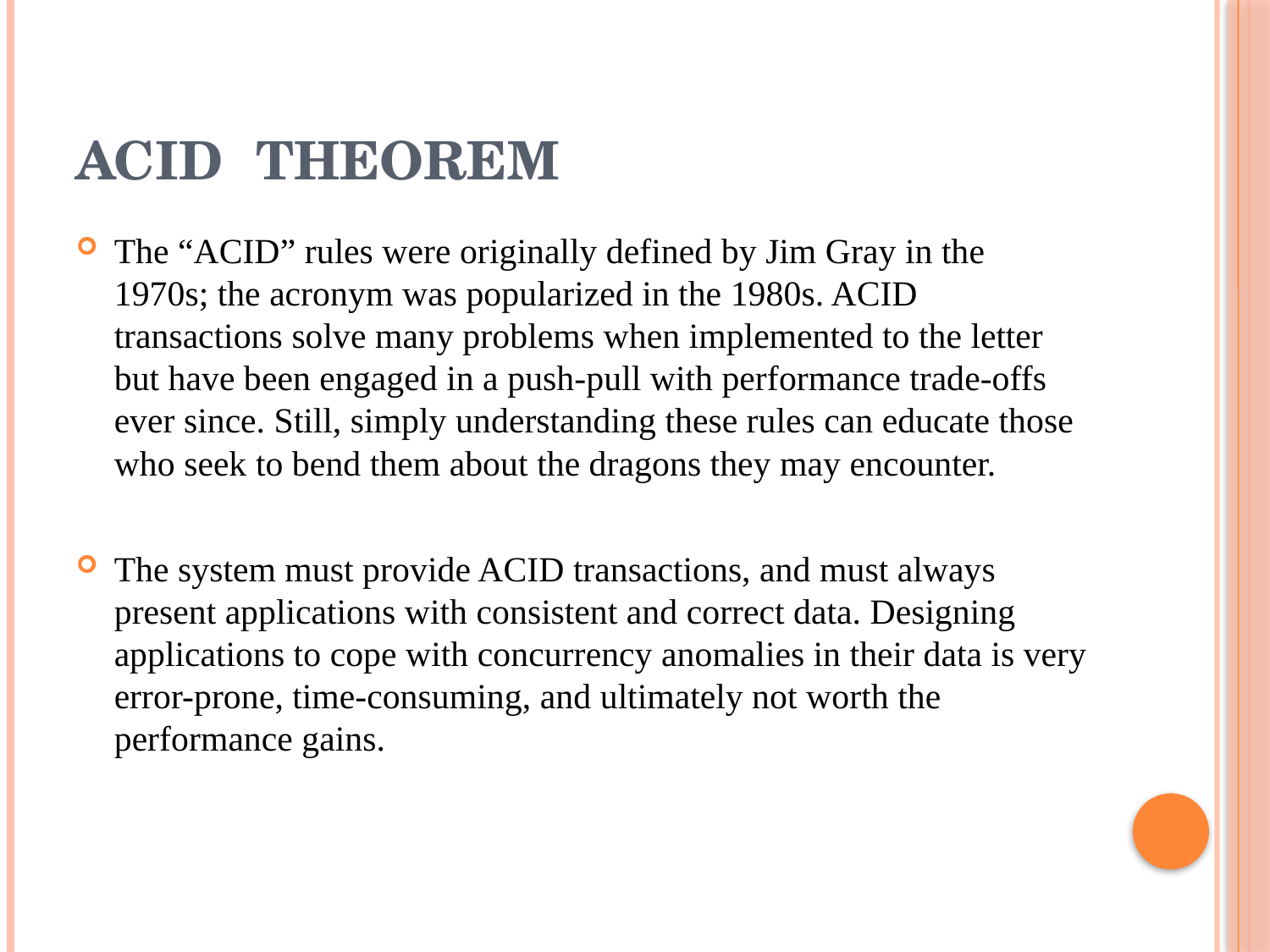

# ACID  theorem
The “ACID” rules were originally defined by Jim Gray in the 1970s; the acronym was popularized in the 1980s. ACID transactions solve many problems when implemented to the letter but have been engaged in a push-pull with performance trade-offs ever since. Still, simply understanding these rules can educate those who seek to bend them about the dragons they may encounter.

The system must provide ACID transactions, and must always present applications with consistent and correct data. Designing applications to cope with concurrency anomalies in their data is very error-prone, time-consuming, and ultimately not worth the performance gains.